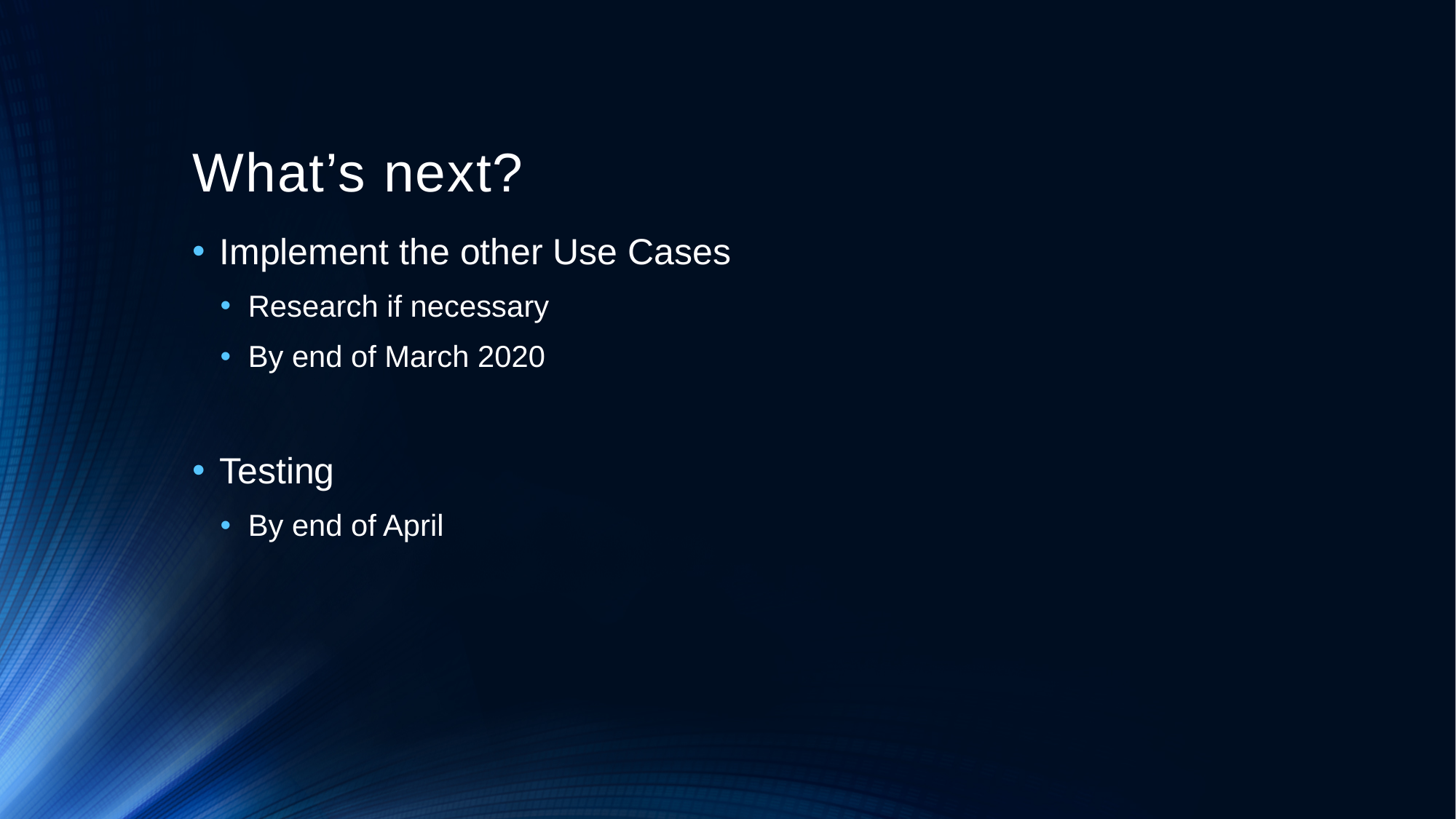

# What’s next?
Implement the other Use Cases
Research if necessary
By end of March 2020

Testing
By end of April